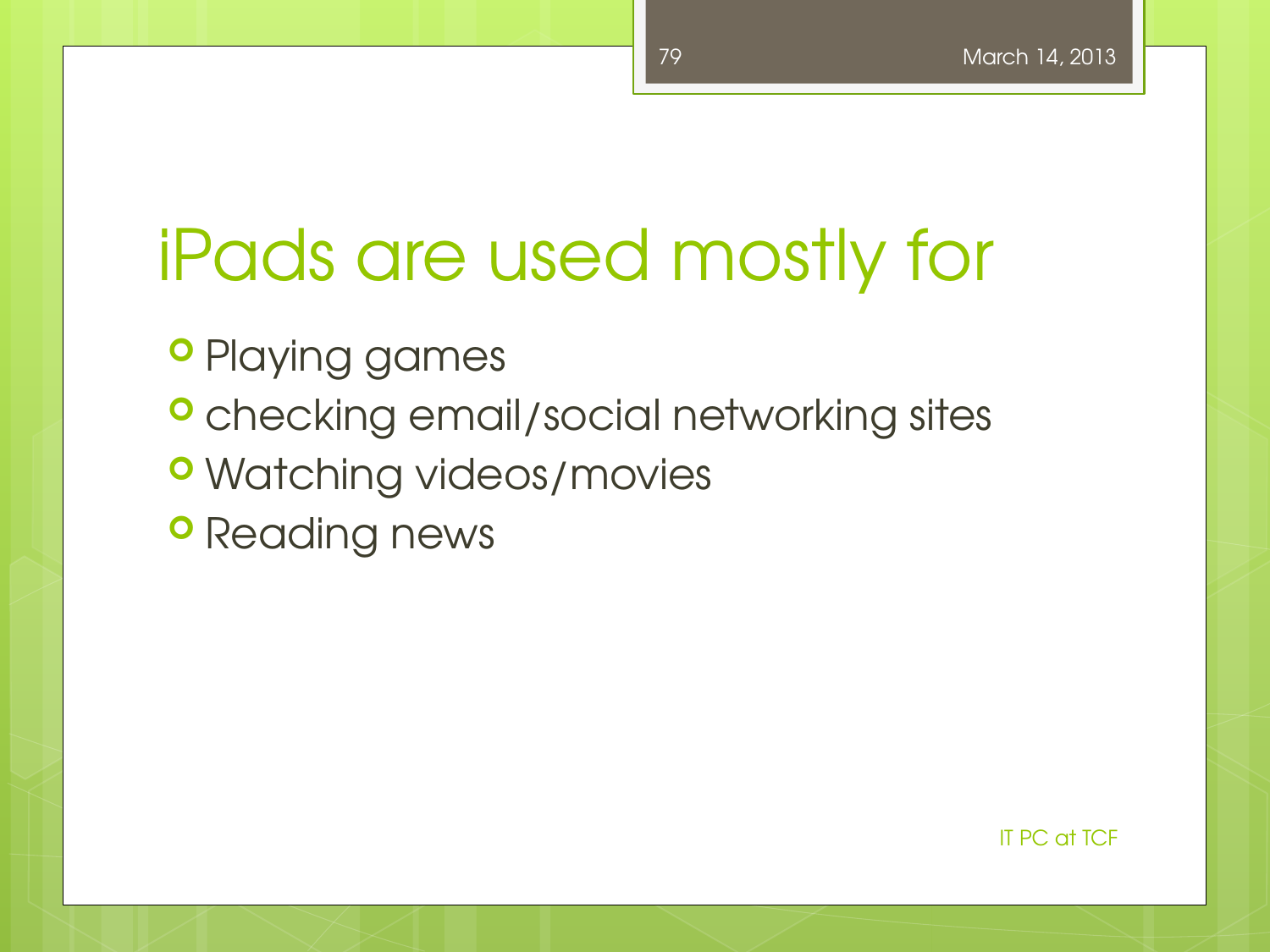

79
March 14, 2013
# iPads are used mostly for
Playing games
checking email/social networking sites
Watching videos/movies
Reading news
IT PC at TCF